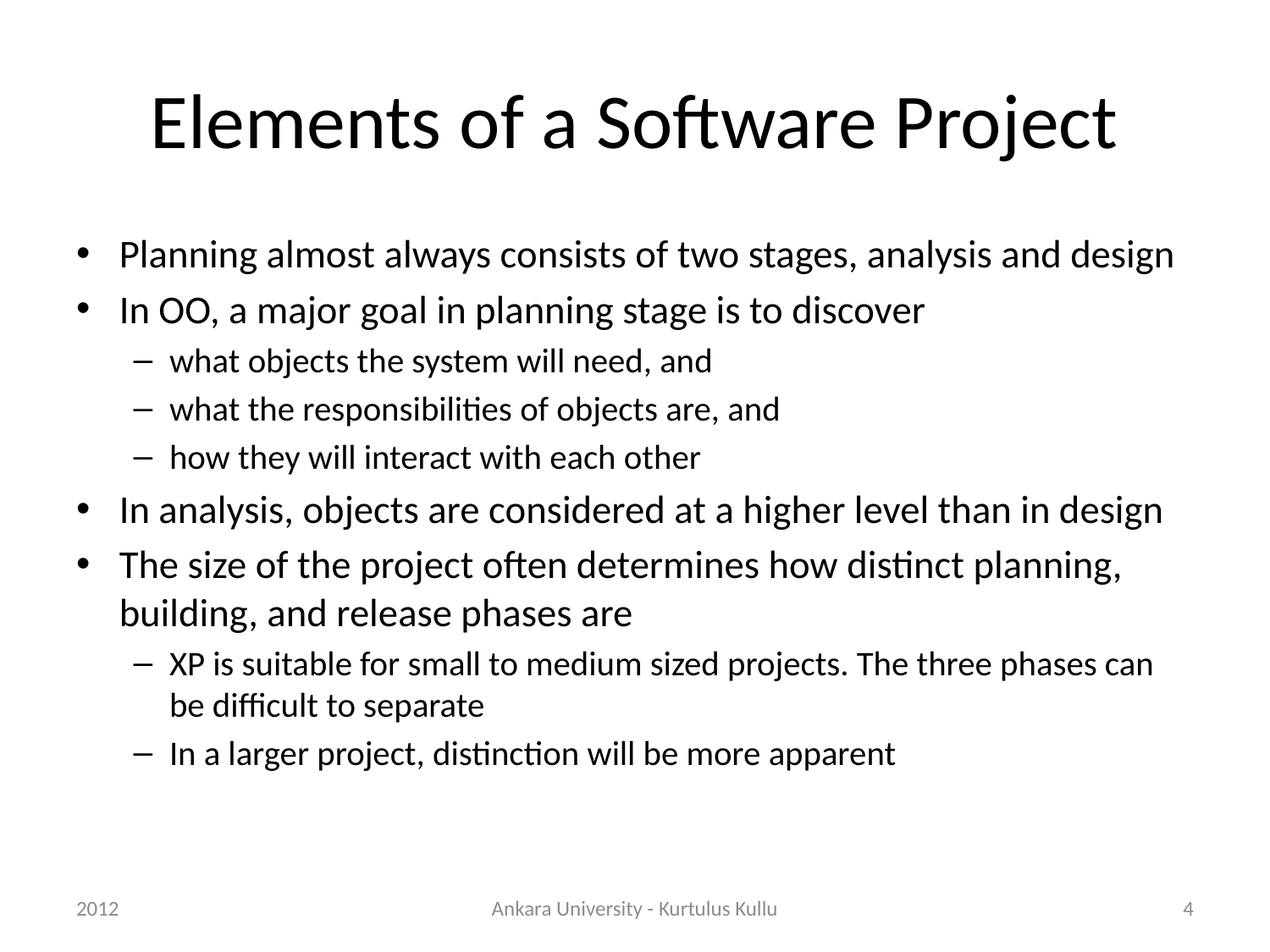

# Elements of a Software Project
Planning almost always consists of two stages, analysis and design
In OO, a major goal in planning stage is to discover
what objects the system will need, and
what the responsibilities of objects are, and
how they will interact with each other
In analysis, objects are considered at a higher level than in design
The size of the project often determines how distinct planning, building, and release phases are
XP is suitable for small to medium sized projects. The three phases can be difficult to separate
In a larger project, distinction will be more apparent
2012
Ankara University - Kurtulus Kullu
4